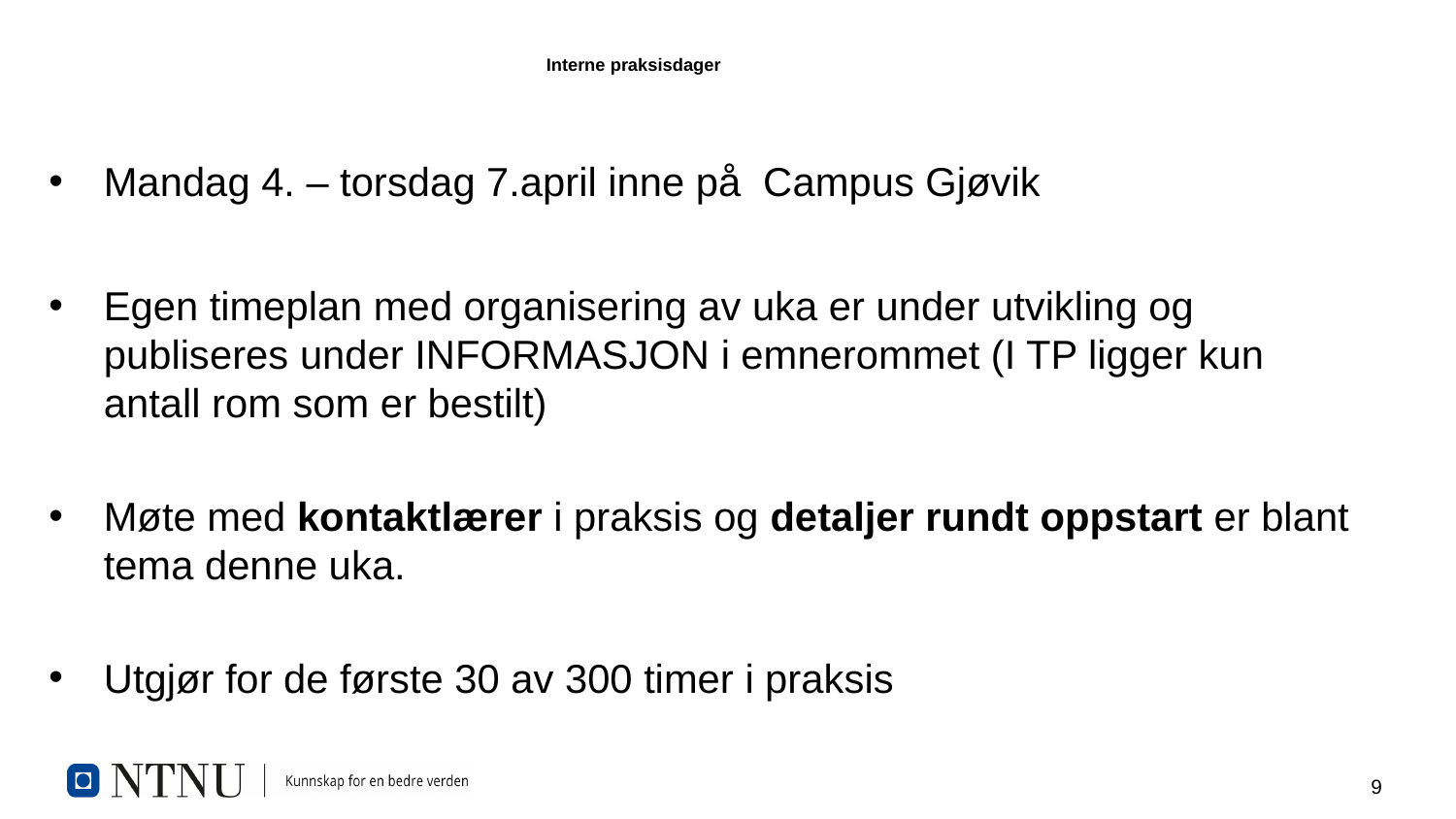

# Interne praksisdager
Mandag 4. – torsdag 7.april inne på  Campus Gjøvik

Egen timeplan med organisering av uka er under utvikling og publiseres under INFORMASJON i emnerommet (I TP ligger kun antall rom som er bestilt)

Møte med kontaktlærer i praksis og detaljer rundt oppstart er blant tema denne uka.

Utgjør for de første 30 av 300 timer i praksis